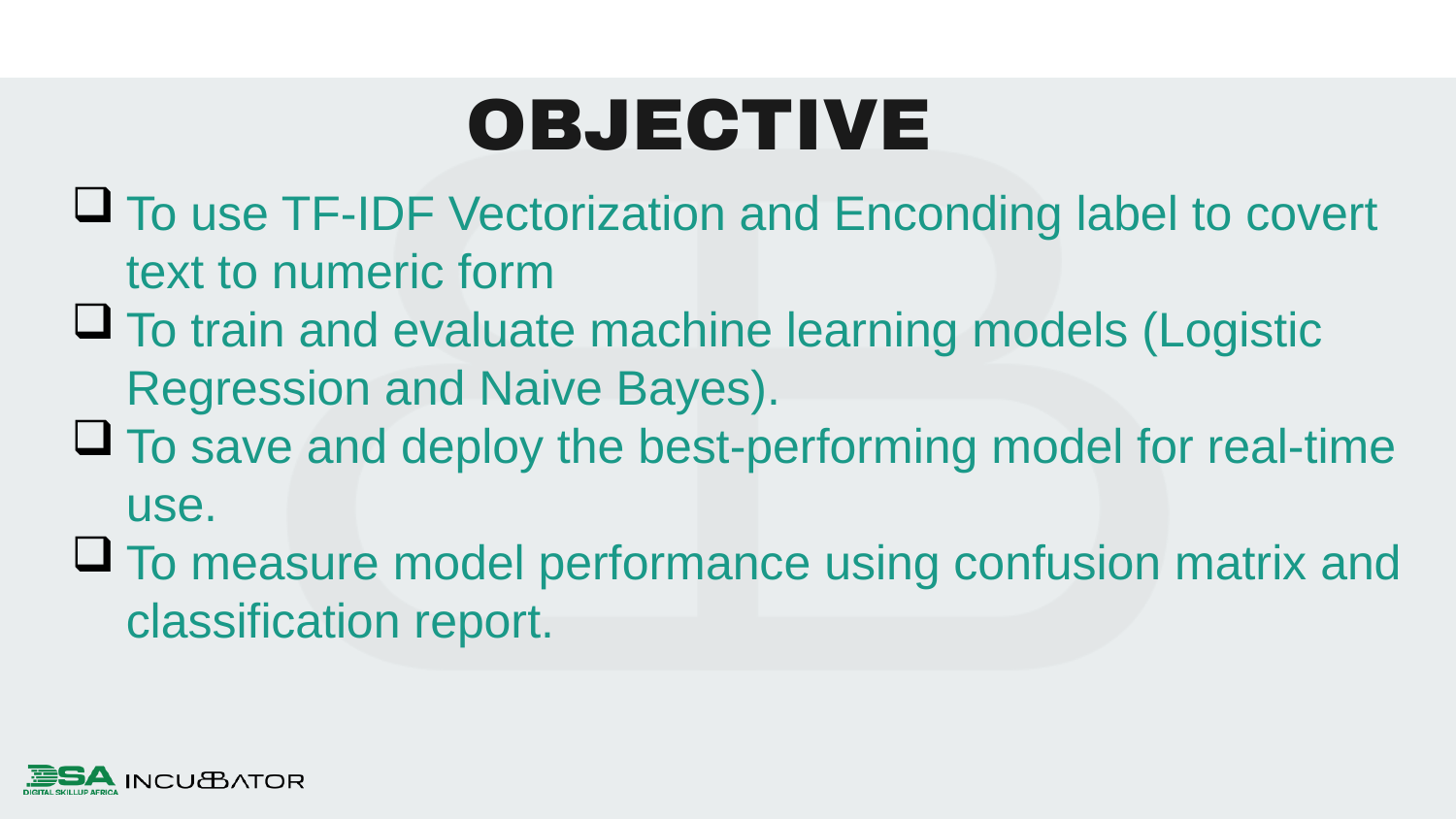

OBJECTIVE
To use TF-IDF Vectorization and Enconding label to covert text to numeric form
To train and evaluate machine learning models (Logistic Regression and Naive Bayes).
To save and deploy the best-performing model for real-time use.
To measure model performance using confusion matrix and classification report.